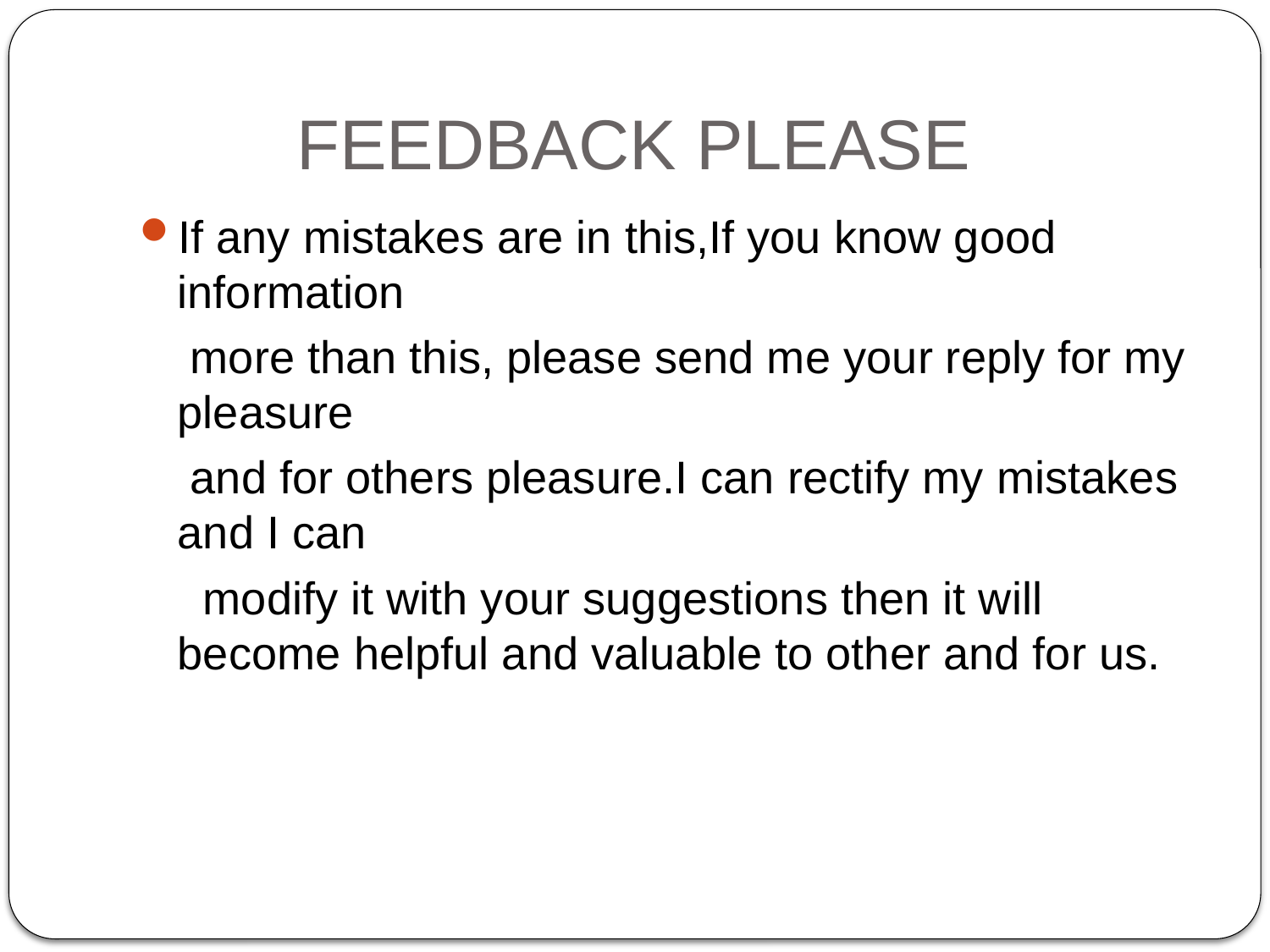

# FEEDBACK PLEASE
If any mistakes are in this,If you know good information
    more than this, please send me your reply for my pleasure
    and for others pleasure.I can rectify my mistakes and I can
     modify it with your suggestions then it will become helpful and valuable to other and for us.